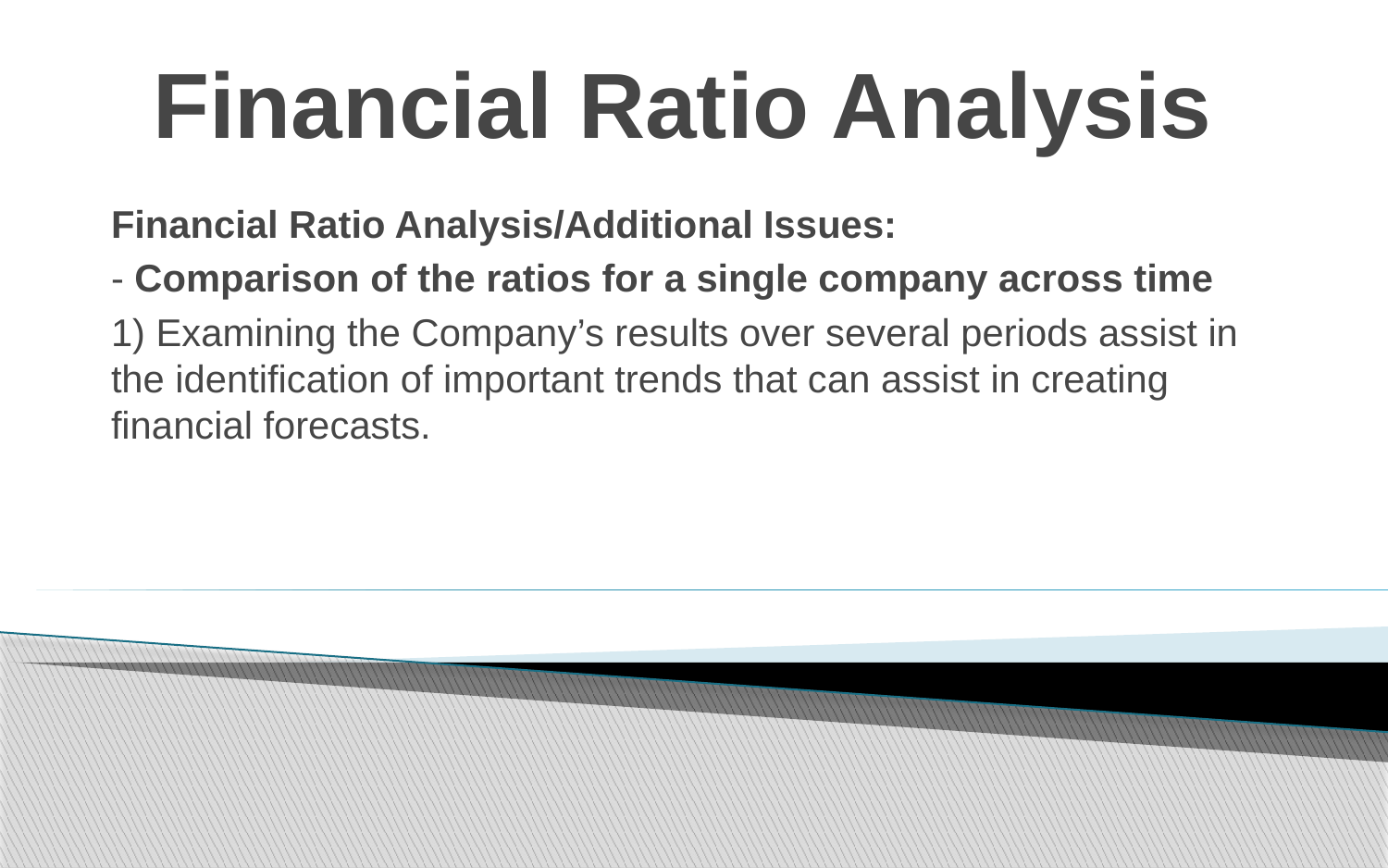

# Financial Ratio Analysis
Financial Ratio Analysis/Additional Issues:
- Comparison of the ratios for a single company across time
1) Examining the Company’s results over several periods assist in the identification of important trends that can assist in creating financial forecasts.